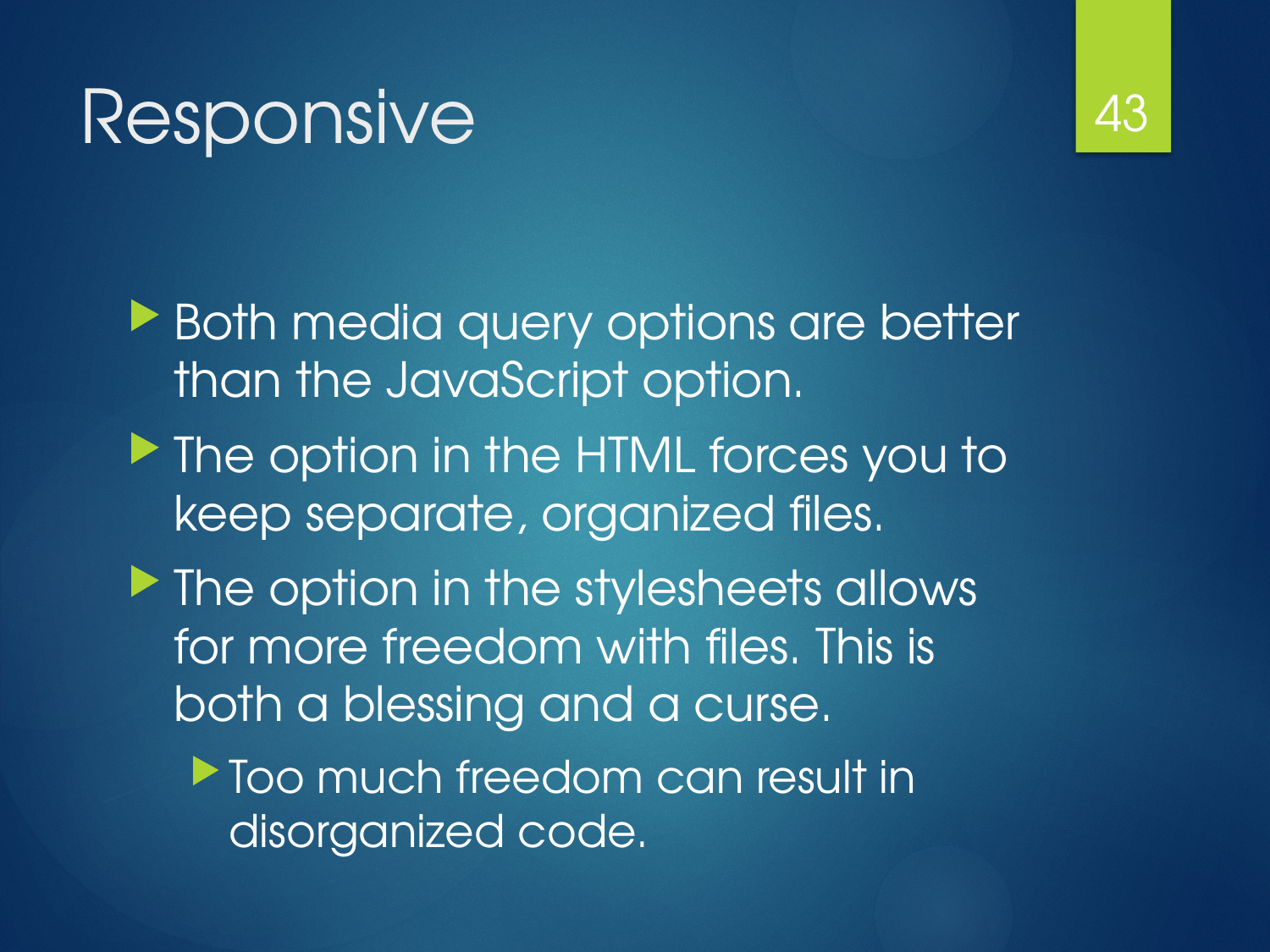

43
# Responsive
Both media query options are better than the JavaScript option.
The option in the HTML forces you to keep separate, organized files.
The option in the stylesheets allows for more freedom with files. This is both a blessing and a curse.
Too much freedom can result in disorganized code.